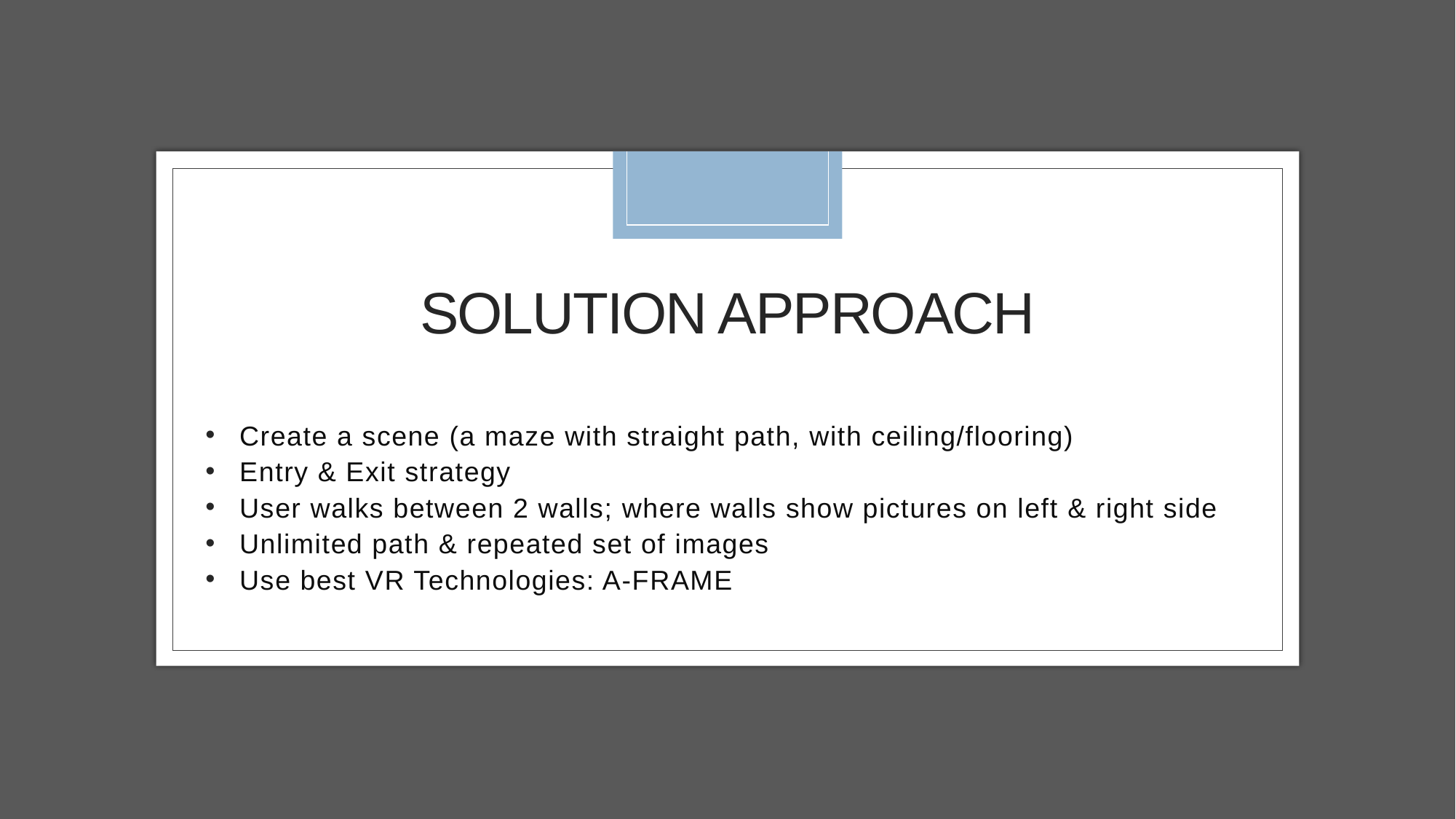

# Solution Approach
Create a scene (a maze with straight path, with ceiling/flooring)
Entry & Exit strategy
User walks between 2 walls; where walls show pictures on left & right side
Unlimited path & repeated set of images
Use best VR Technologies: A-FRAME